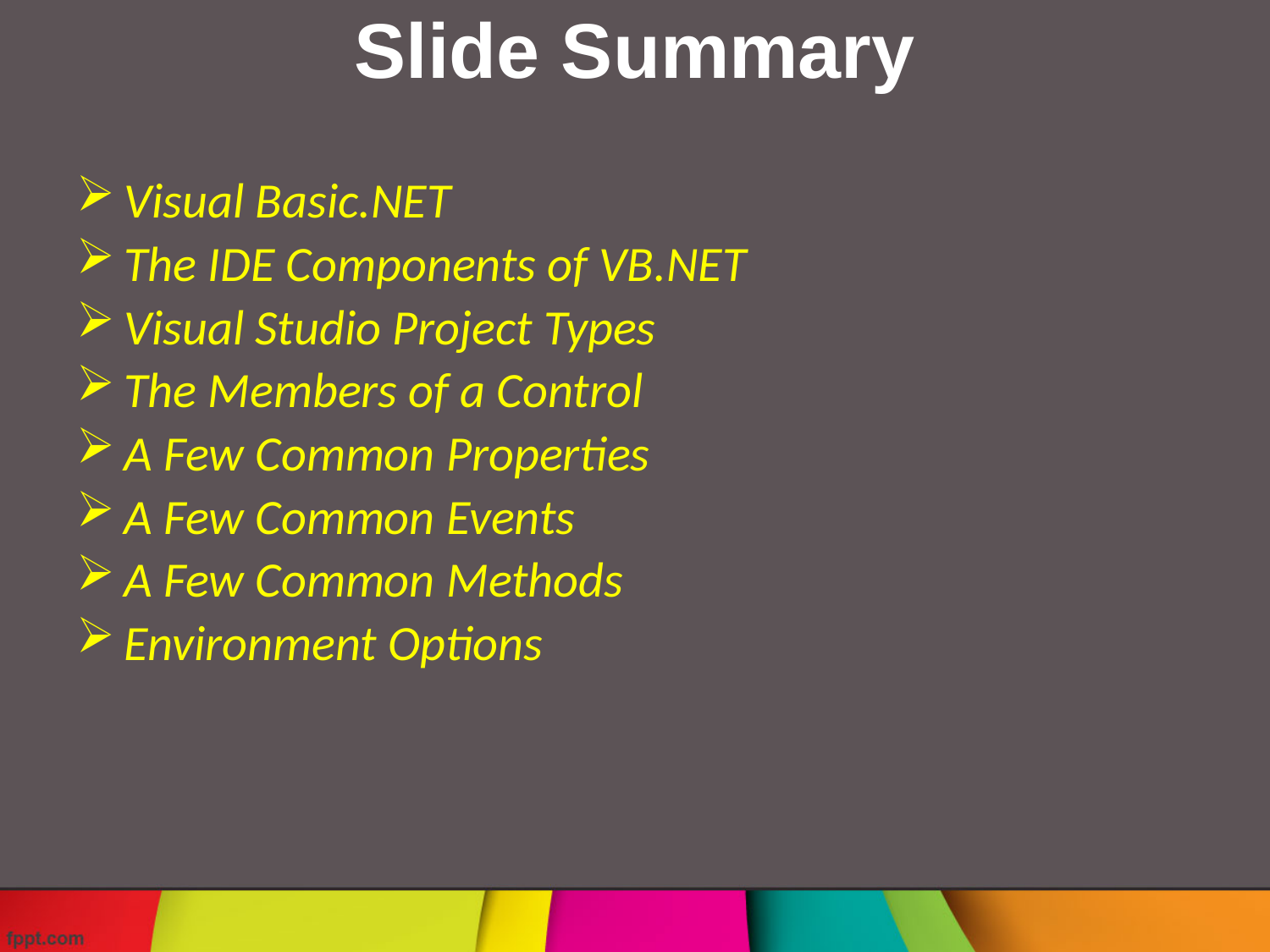

# Slide Summary
Visual Basic.NET
The IDE Components of VB.NET
Visual Studio Project Types
The Members of a Control
A Few Common Properties
A Few Common Events
A Few Common Methods
Environment Options